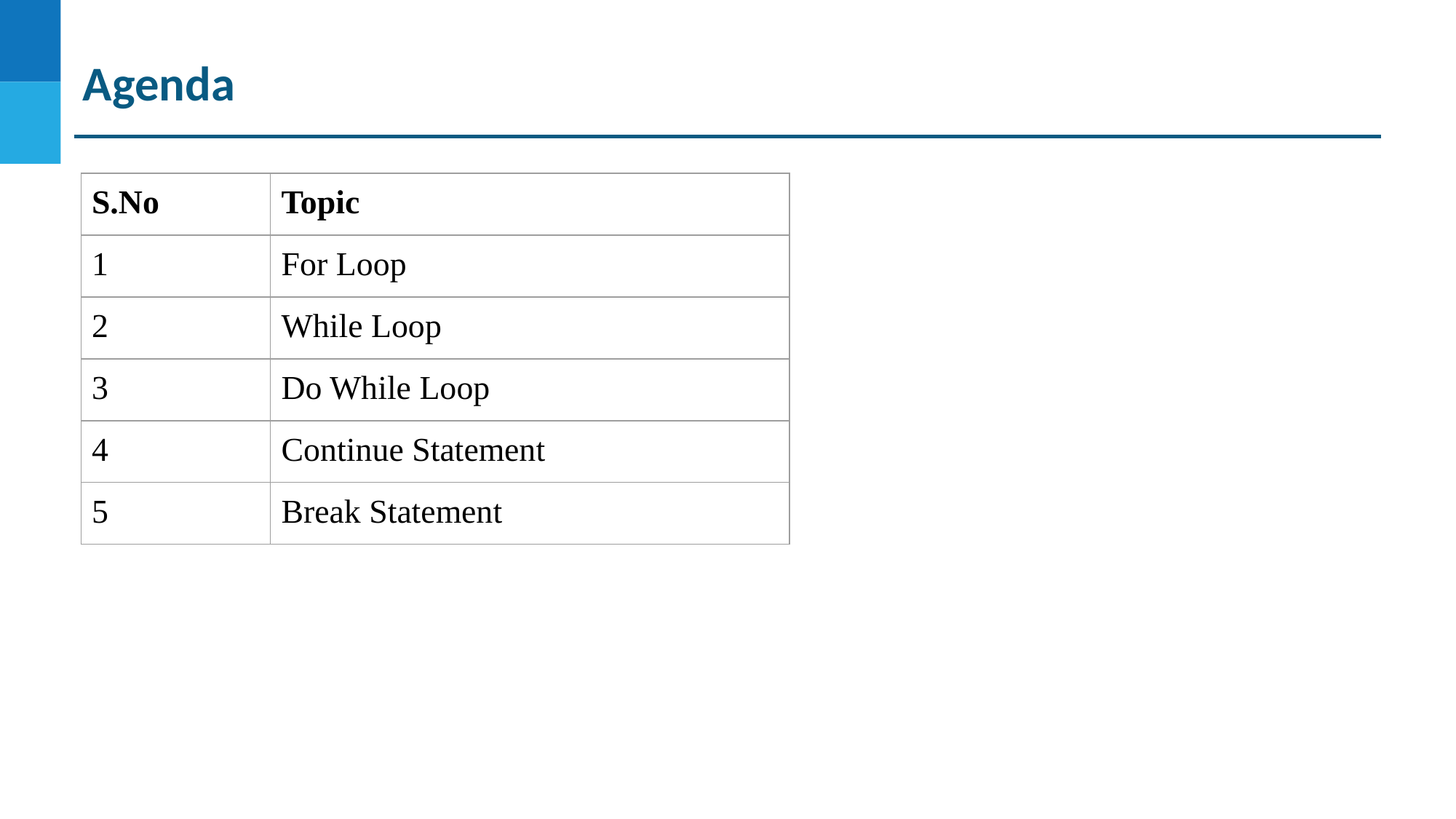

Agenda
| S.No | Topic |
| --- | --- |
| 1 | For Loop |
| 2 | While Loop |
| 3 | Do While Loop |
| 4 | Continue Statement |
| 5 | Break Statement |